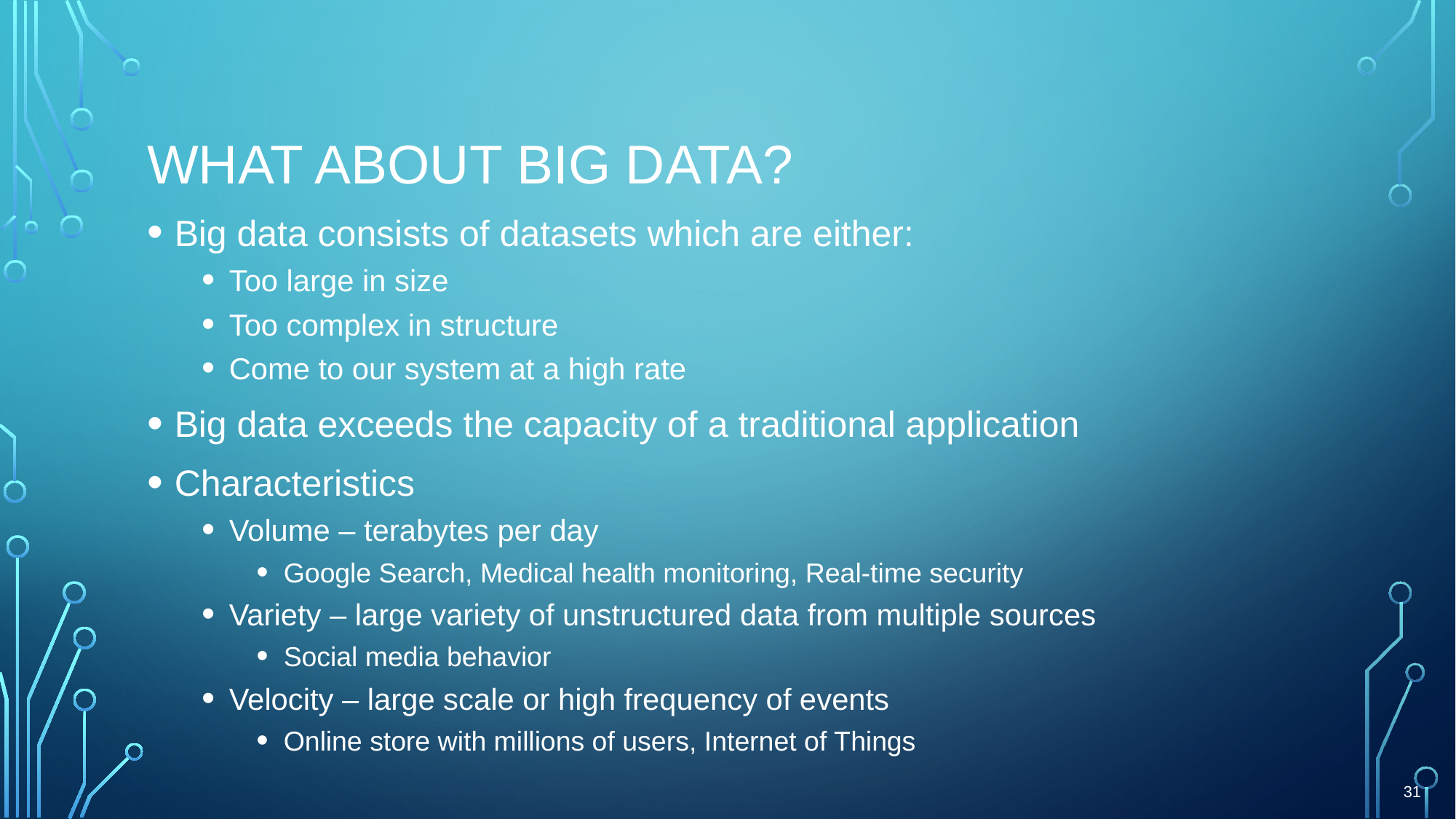

# What about big data?
Big data consists of datasets which are either:
Too large in size
Too complex in structure
Come to our system at a high rate
Big data exceeds the capacity of a traditional application
Characteristics
Volume – terabytes per day
Google Search, Medical health monitoring, Real-time security
Variety – large variety of unstructured data from multiple sources
Social media behavior
Velocity – large scale or high frequency of events
Online store with millions of users, Internet of Things

31